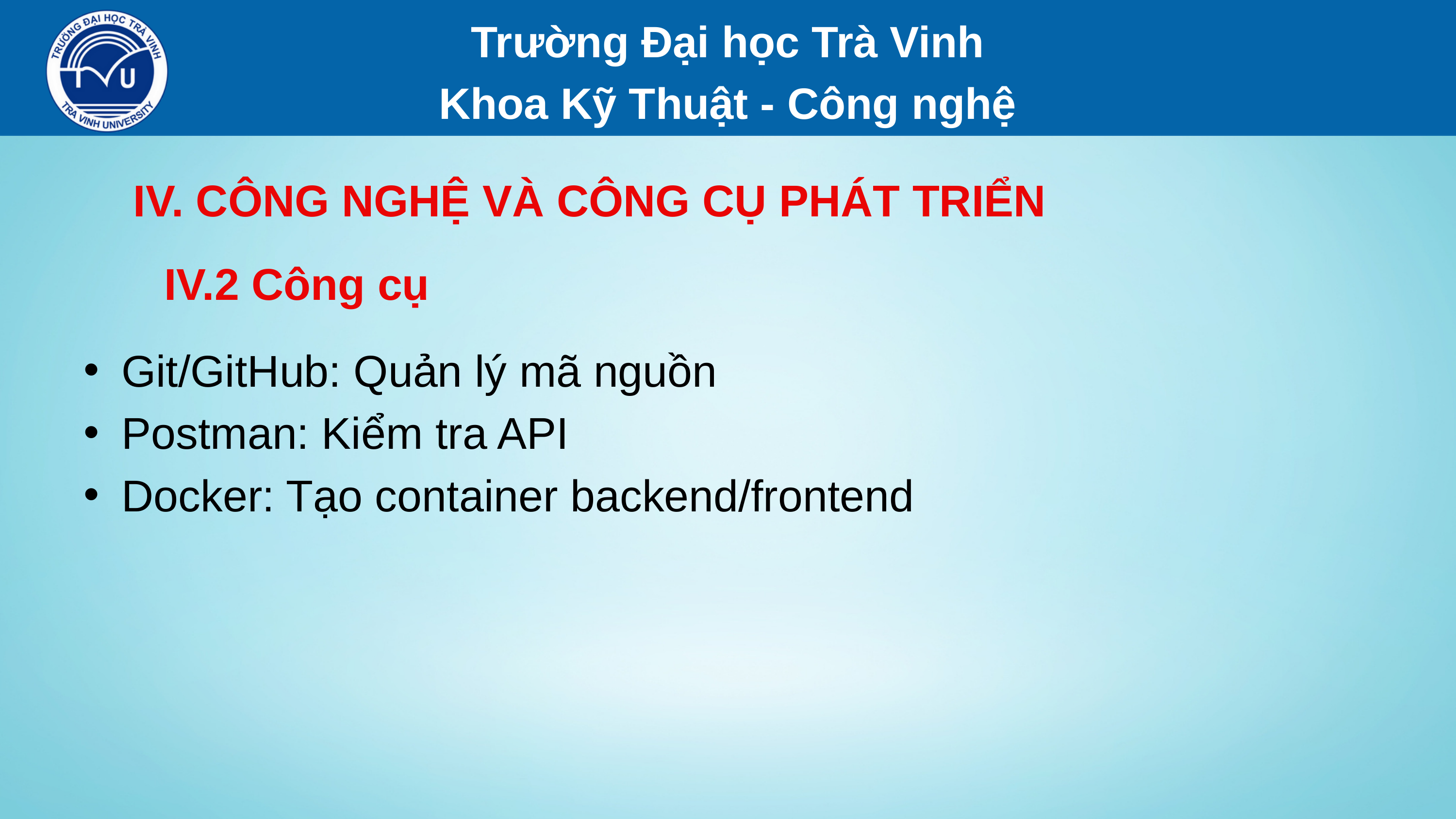

Trường Đại học Trà Vinh
Khoa Kỹ Thuật - Công nghệ
IV. CÔNG NGHỆ VÀ CÔNG CỤ PHÁT TRIỂN
IV.2 Công cụ
Git/GitHub: Quản lý mã nguồn
Postman: Kiểm tra API
Docker: Tạo container backend/frontend